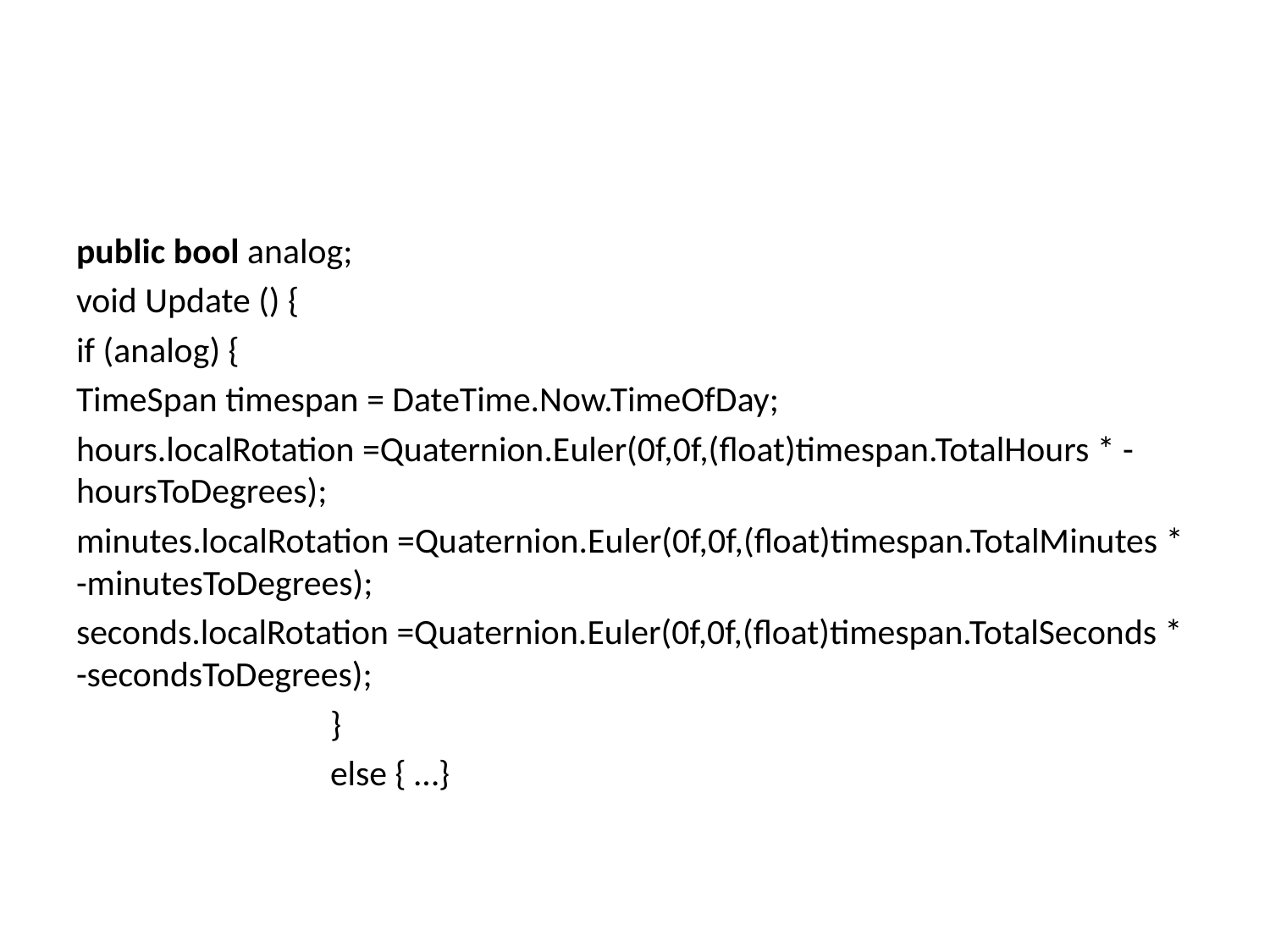

#
public bool analog;
void Update () {
if (analog) {
TimeSpan timespan = DateTime.Now.TimeOfDay;
hours.localRotation =Quaternion.Euler(0f,0f,(float)timespan.TotalHours * -hoursToDegrees);
minutes.localRotation =Quaternion.Euler(0f,0f,(float)timespan.TotalMinutes * -minutesToDegrees);
seconds.localRotation =Quaternion.Euler(0f,0f,(float)timespan.TotalSeconds * -secondsToDegrees);
		}
		else { …}